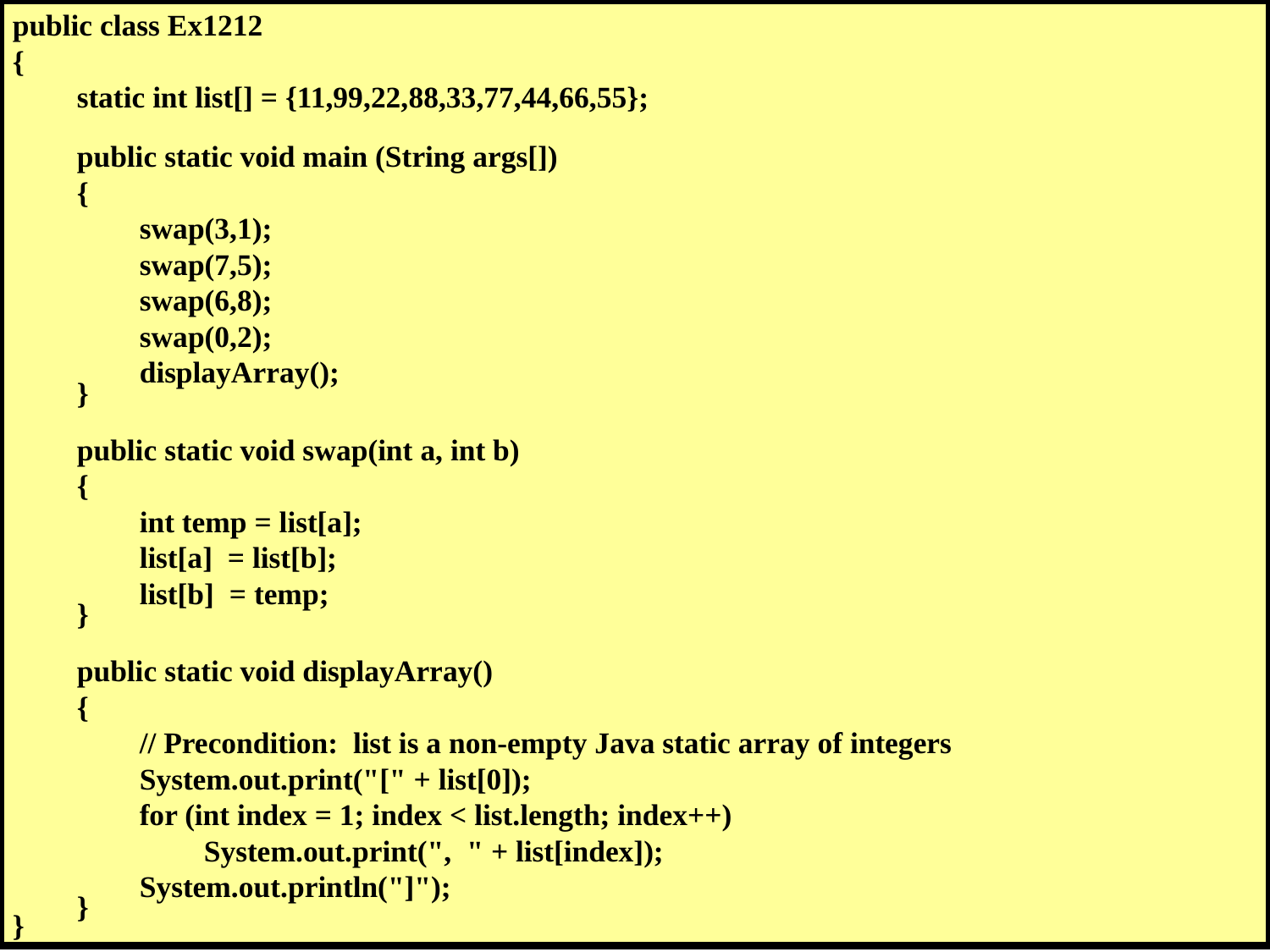

public class Ex1212
{
	static int list[] = {11,99,22,88,33,77,44,66,55};

	public static void main (String args[])
	{
		swap(3,1);
		swap(7,5);
		swap(6,8);
		swap(0,2);
		displayArray();
	}

	public static void swap(int a, int b)
	{
		int temp = list[a];
		list[a]  = list[b];
		list[b]  = temp;
	}

	public static void displayArray()
	{
		// Precondition:  list is a non-empty Java static array of integers
		System.out.print("[" + list[0]);
		for (int index = 1; index < list.length; index++)
			System.out.print(",  " + list[index]);
		System.out.println("]");
	}
}